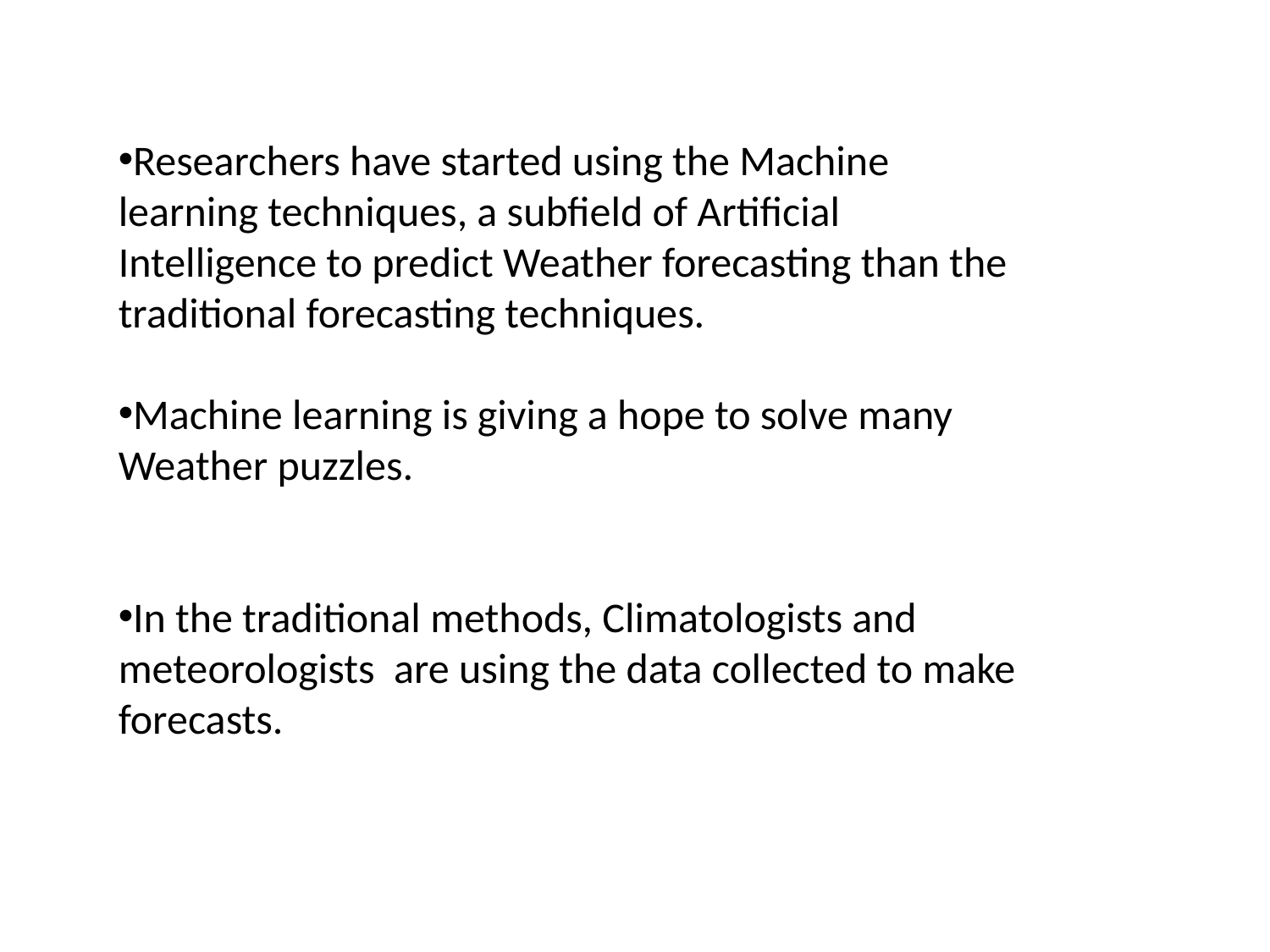

Researchers have started using the Machine learning techniques, a subfield of Artificial Intelligence to predict Weather forecasting than the traditional forecasting techniques.

Machine learning is giving a hope to solve many Weather puzzles.

In the traditional methods, Climatologists and meteorologists  are using the data collected to make forecasts.